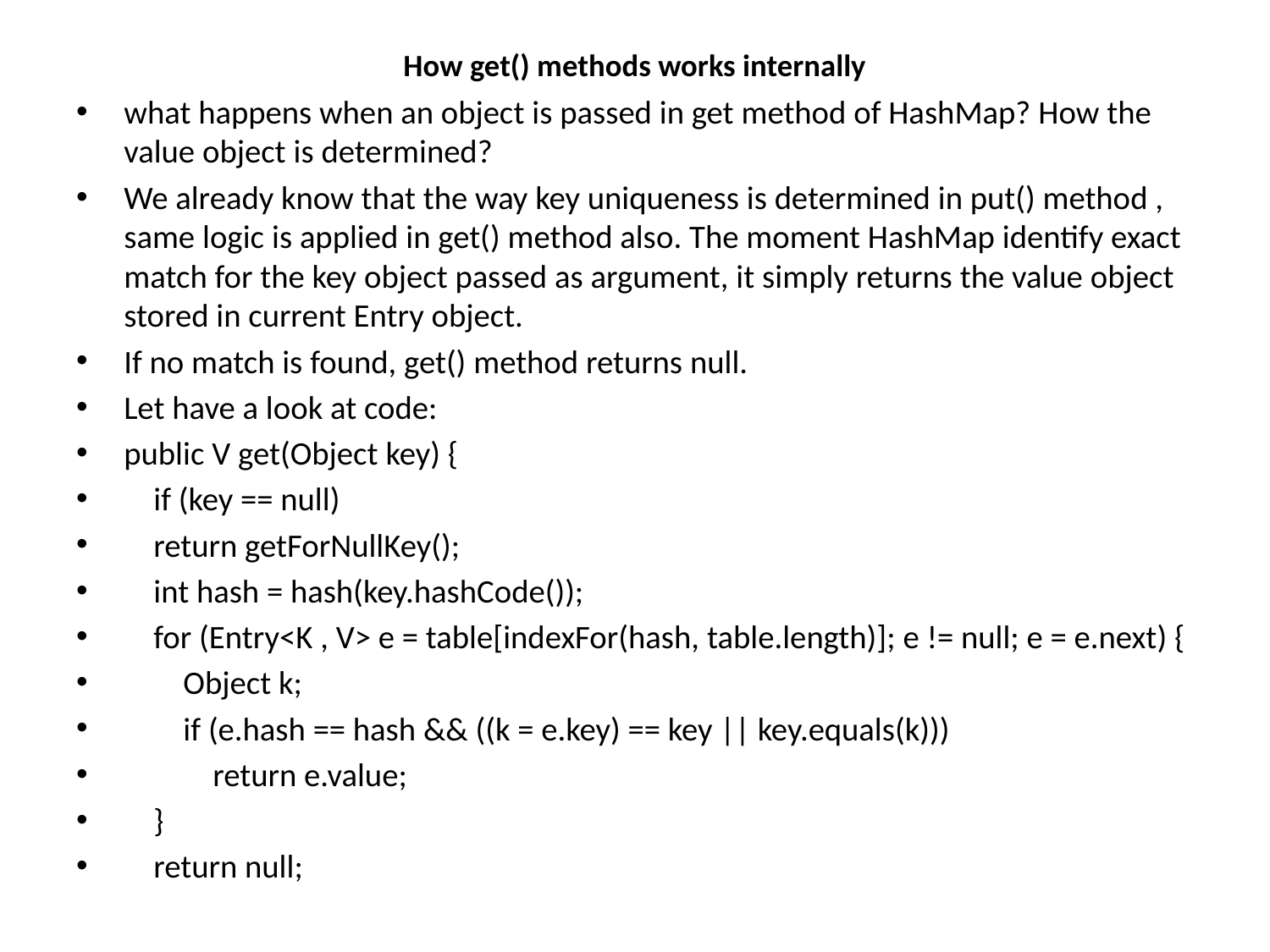

# How get() methods works internally
what happens when an object is passed in get method of HashMap? How the value object is determined?
We already know that the way key uniqueness is determined in put() method , same logic is applied in get() method also. The moment HashMap identify exact match for the key object passed as argument, it simply returns the value object stored in current Entry object.
If no match is found, get() method returns null.
Let have a look at code:
public V get(Object key) {
    if (key == null)
    return getForNullKey();
    int hash = hash(key.hashCode());
    for (Entry<K , V> e = table[indexFor(hash, table.length)]; e != null; e = e.next) {
        Object k;
        if (e.hash == hash && ((k = e.key) == key || key.equals(k)))
            return e.value;
    }
    return null;